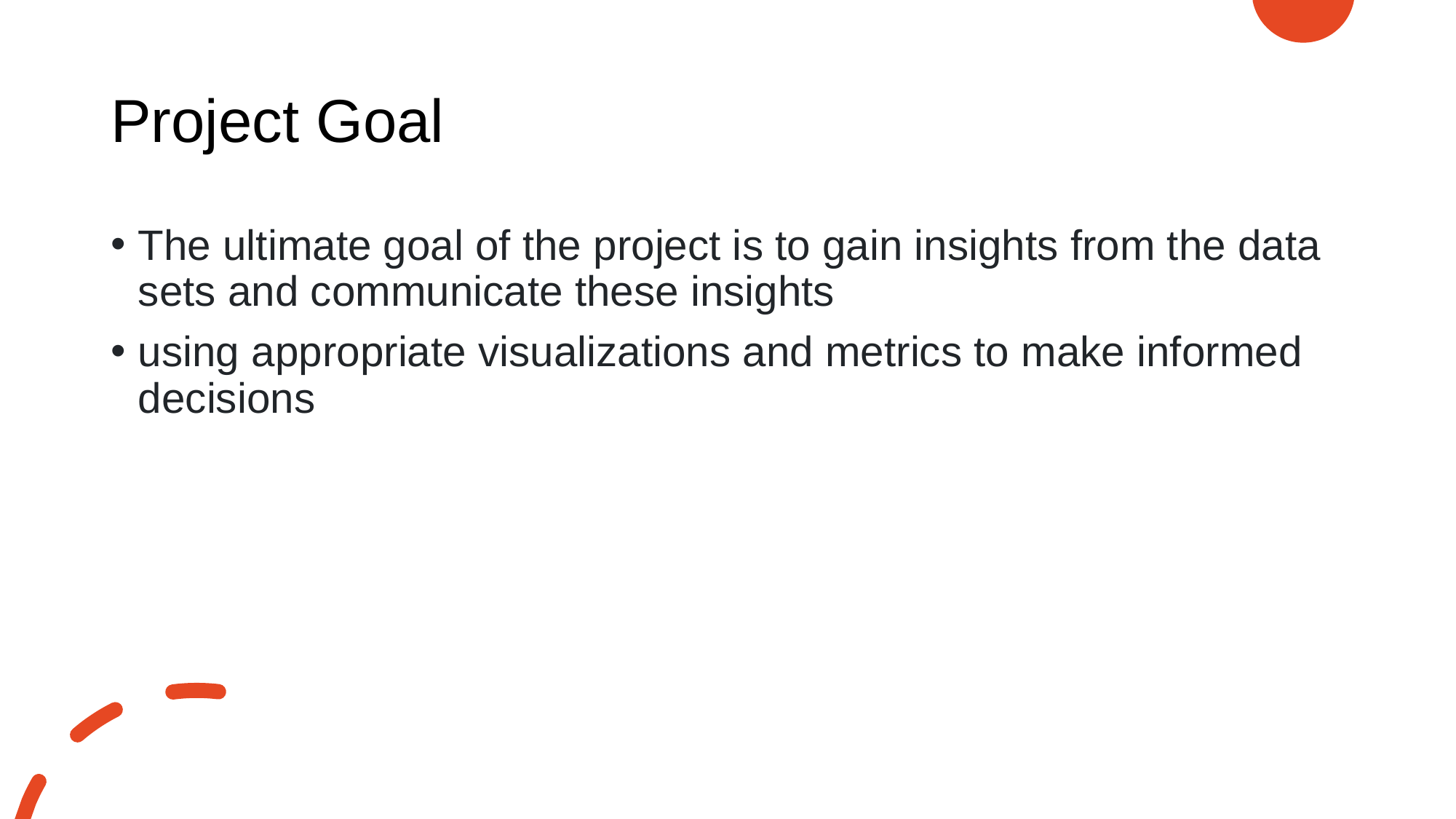

# Project Goal
The ultimate goal of the project is to gain insights from the data sets and communicate these insights
using appropriate visualizations and metrics to make informed decisions